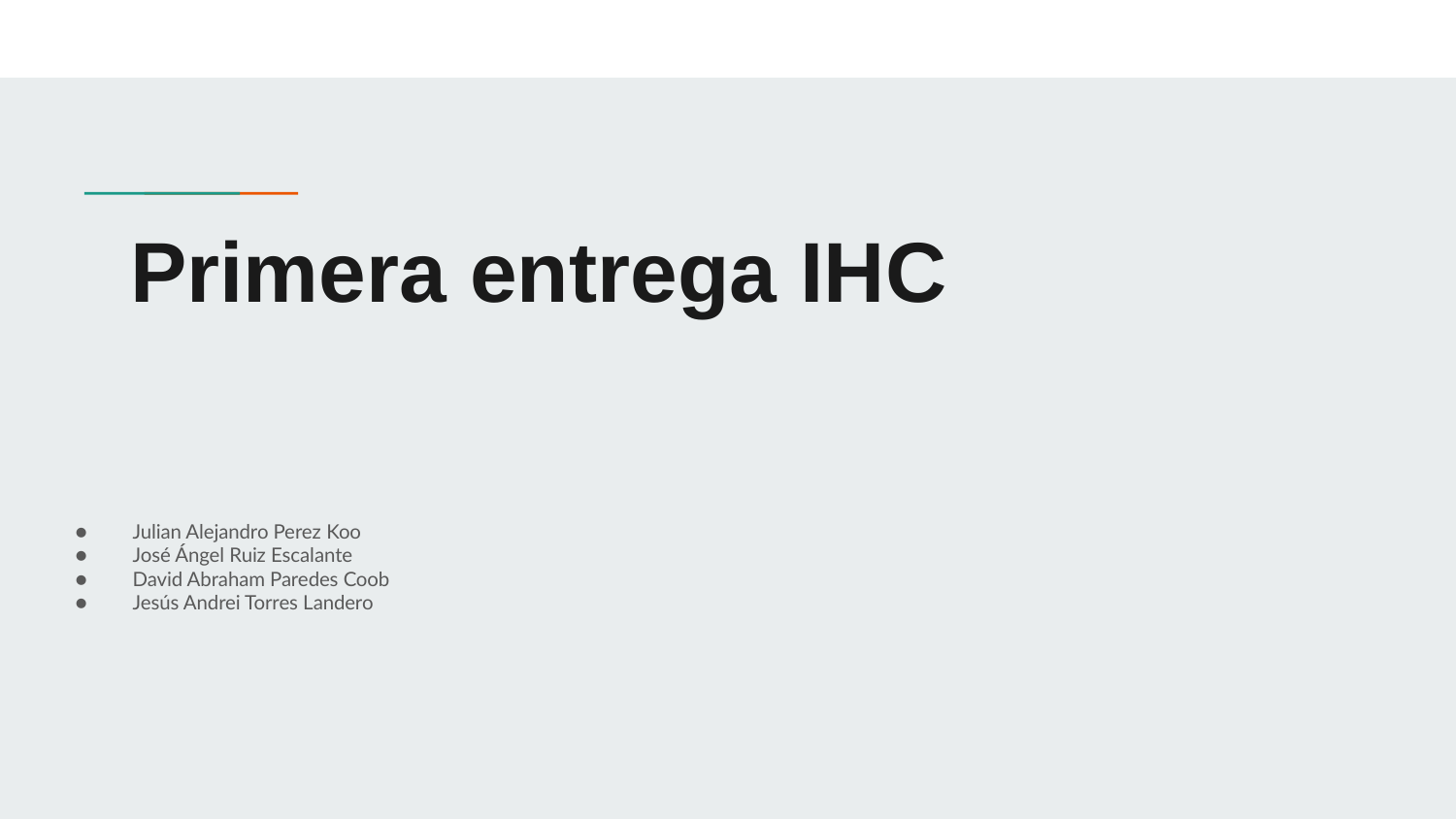

# Primera entrega IHC
Julian Alejandro Perez Koo
José Ángel Ruiz Escalante
David Abraham Paredes Coob
Jesús Andrei Torres Landero